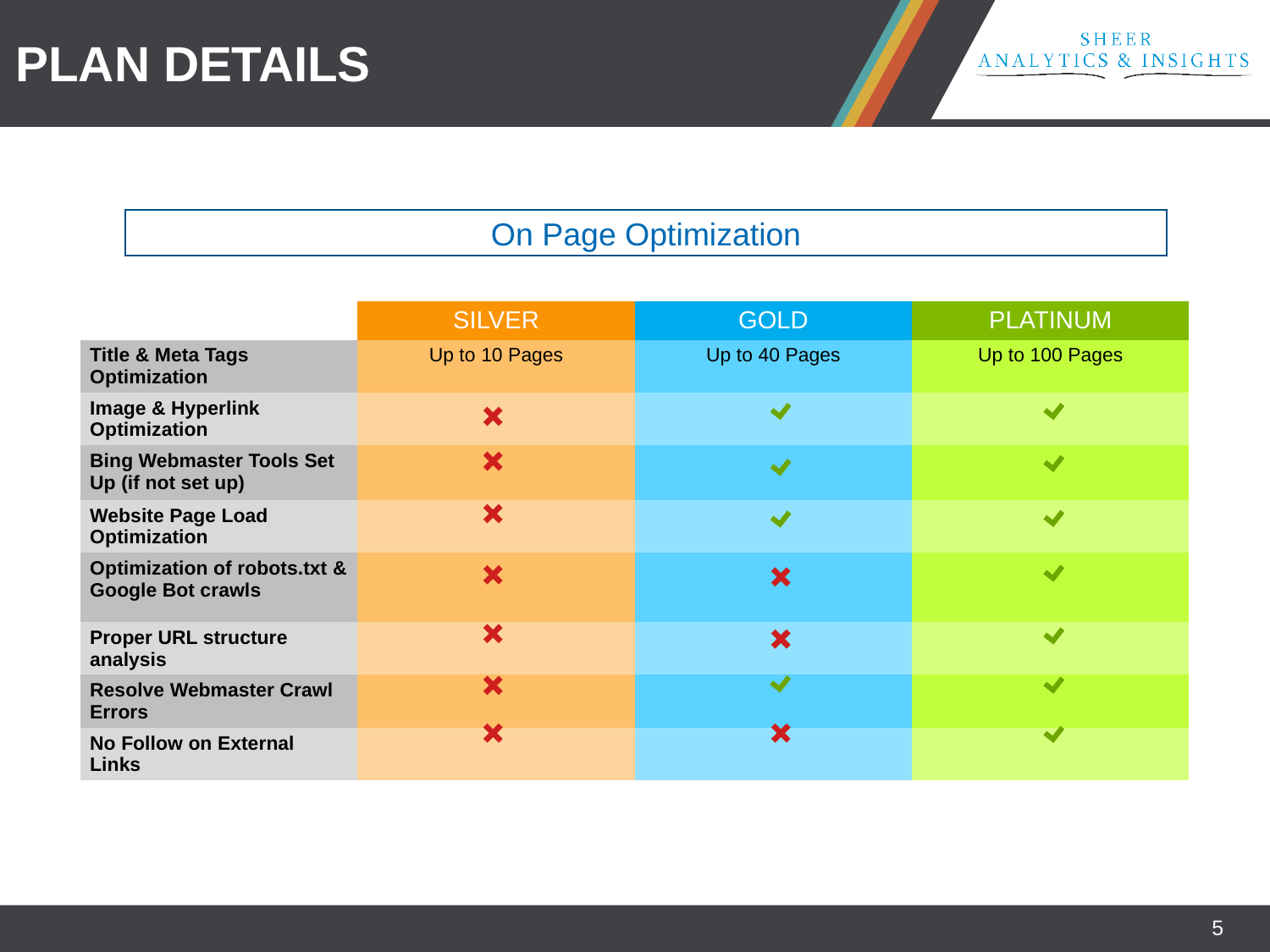

PLAN DETAILS
On Page Optimization

|  | SILVER | GOLD | PLATINUM |
| --- | --- | --- | --- |
| Title & Meta Tags Optimization | Up to 10 Pages | Up to 40 Pages | Up to 100 Pages |
| Image & Hyperlink Optimization |  |  |  |
| Bing Webmaster Tools Set Up (if not set up) |  |  |  |
| Website Page Load Optimization |  |  |  |
| Optimization of robots.txt & Google Bot crawls |  |  |  |
| Proper URL structure analysis |  |  |  |
| Resolve Webmaster Crawl Errors |  |  |  |
| No Follow on External Links |  |  |  |